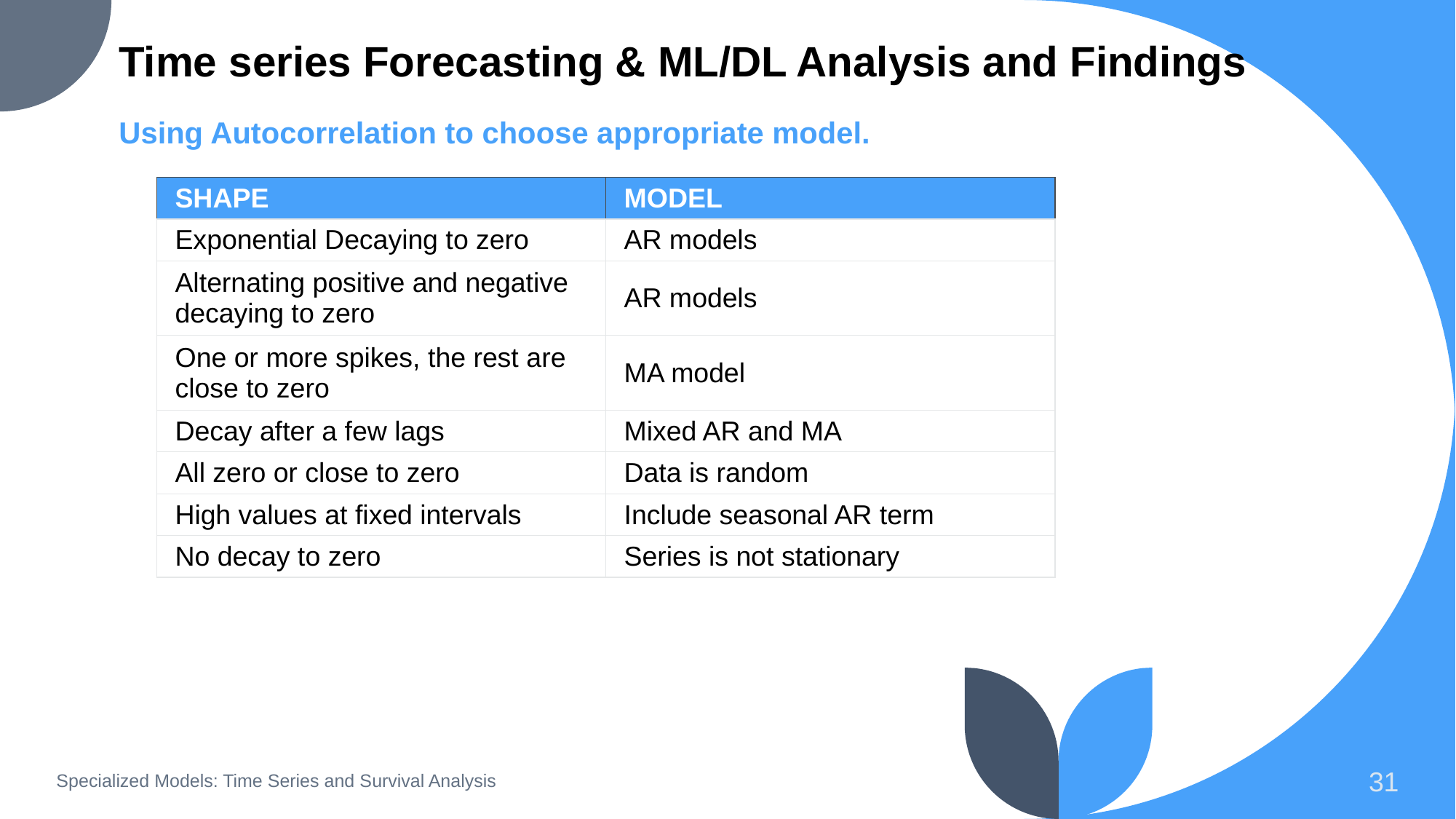

# Time series Forecasting & ML/DL Analysis and Findings
Using Autocorrelation to choose appropriate model.

| SHAPE | MODEL |
| --- | --- |
| Exponential Decaying to zero | AR models |
| Alternating positive and negative decaying to zero | AR models |
| One or more spikes, the rest are close to zero | MA model |
| Decay after a few lags | Mixed AR and MA |
| All zero or close to zero | Data is random |
| High values at fixed intervals | Include seasonal AR term |
| No decay to zero | Series is not stationary |
Specialized Models: Time Series and Survival Analysis
31